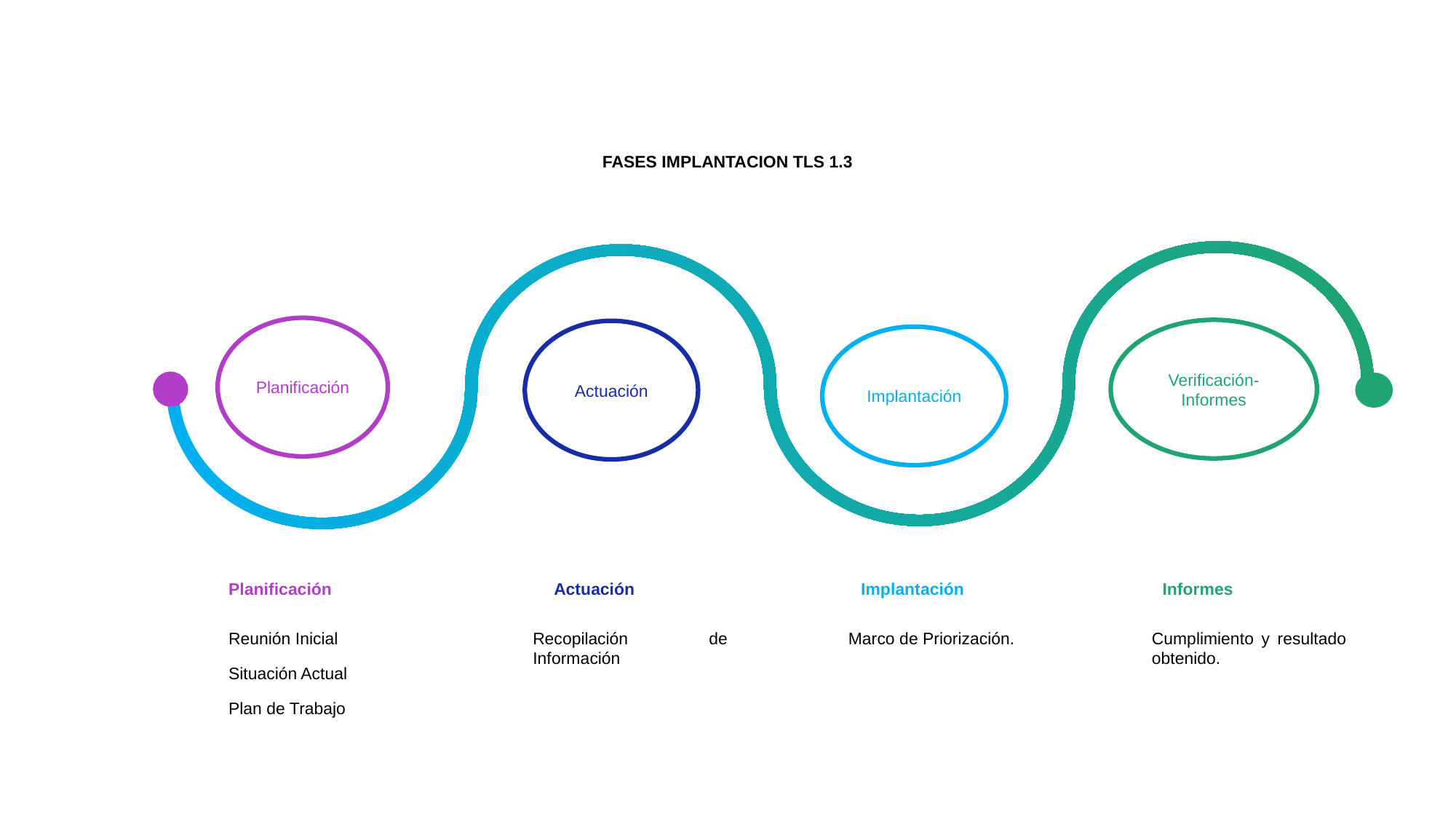

# Fases Implantacion TLS 1.3

Planificación
Verificación-Informes
Actuación
Implantación

Planificación
Actuación
Implantación
Informes
Reunión Inicial
Situación Actual
Plan de Trabajo

Recopilación de Información

Marco de Priorización.

Cumplimiento y resultado obtenido.